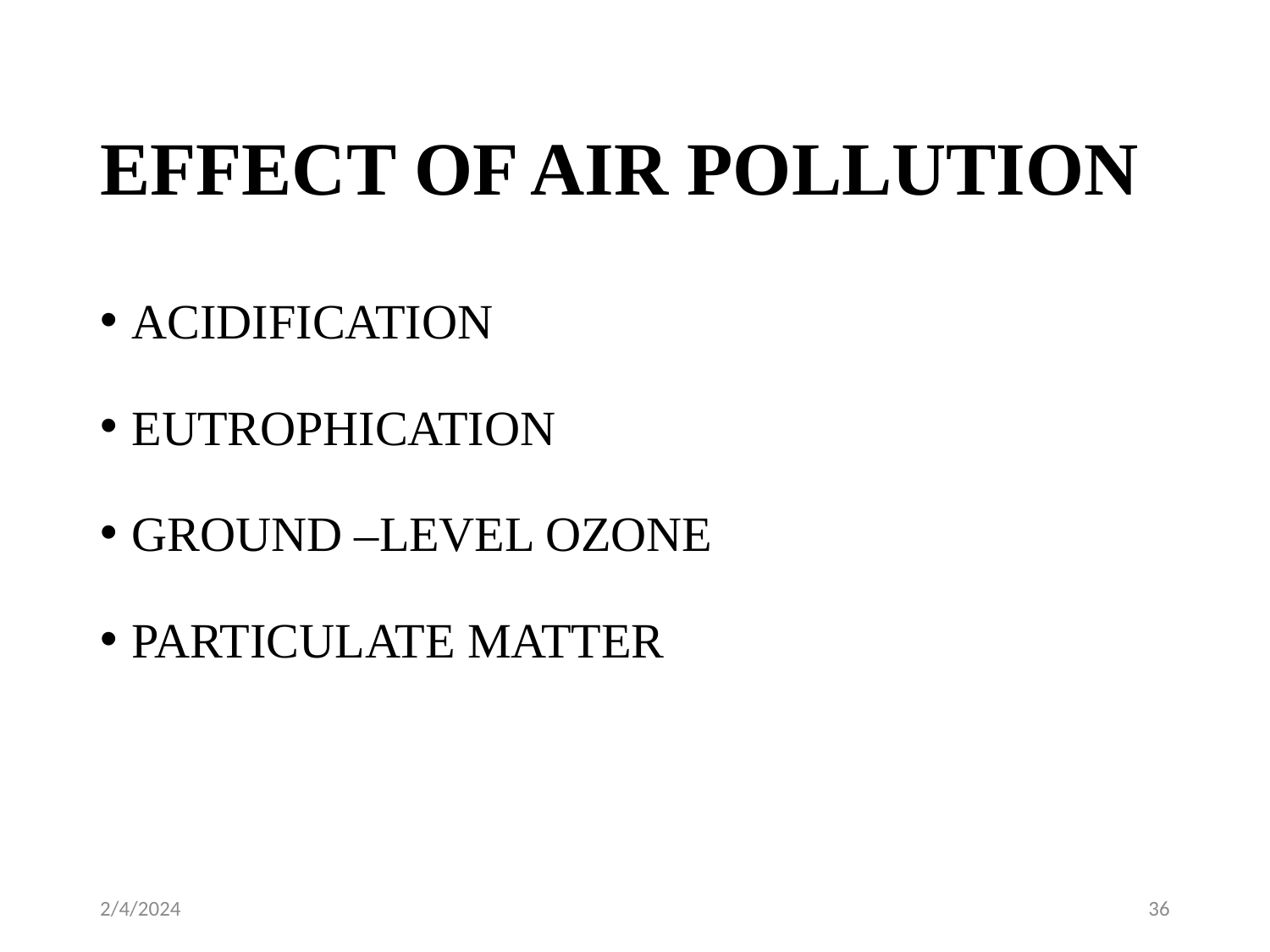

# EFFECT OF AIR POLLUTION
ACIDIFICATION
EUTROPHICATION
GROUND –LEVEL OZONE
PARTICULATE MATTER

2/4/2024
36